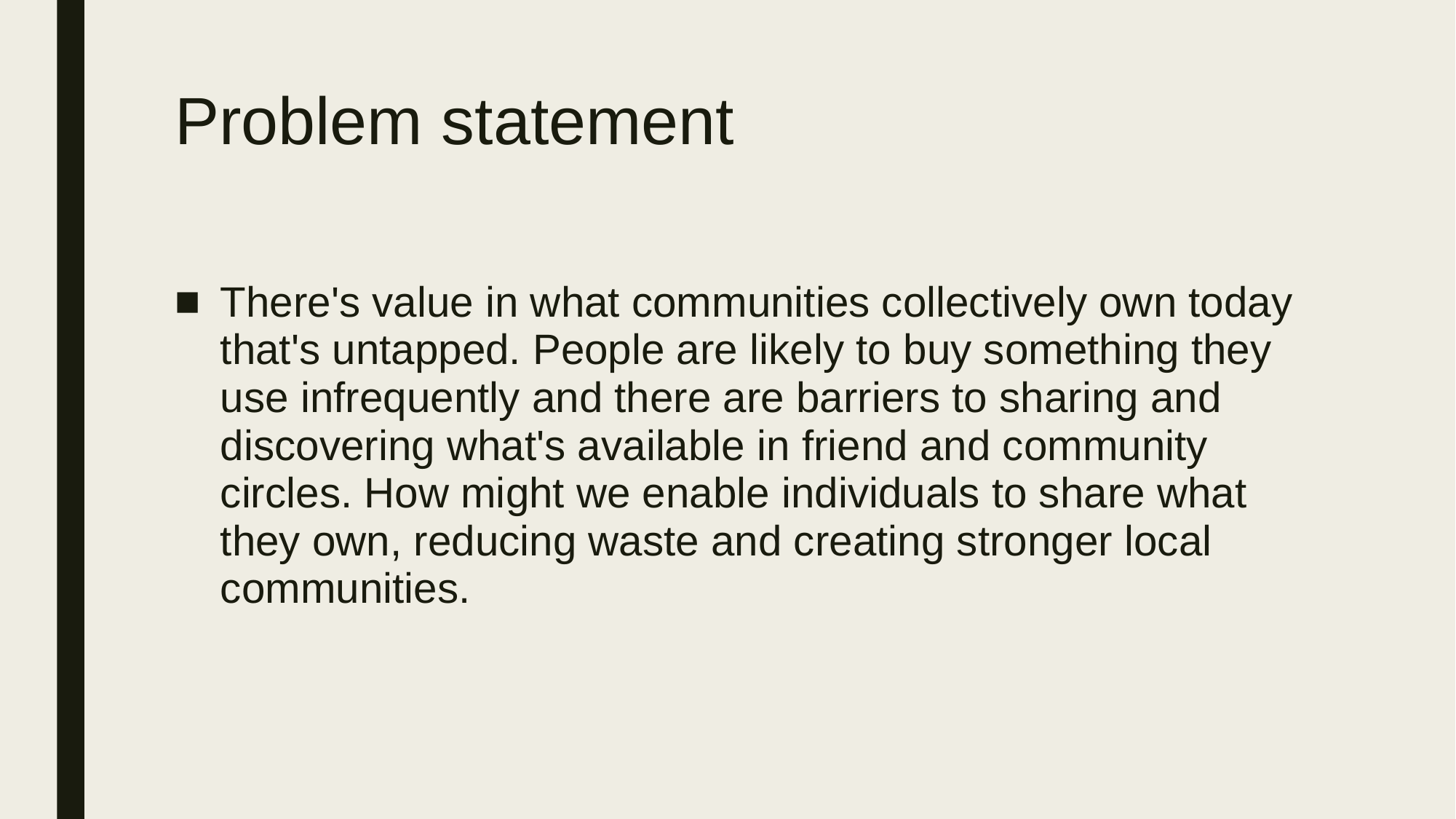

# Problem statement
There's value in what communities collectively own today that's untapped. People are likely to buy something they use infrequently and there are barriers to sharing and discovering what's available in friend and community circles. How might we enable individuals to share what they own, reducing waste and creating stronger local communities.